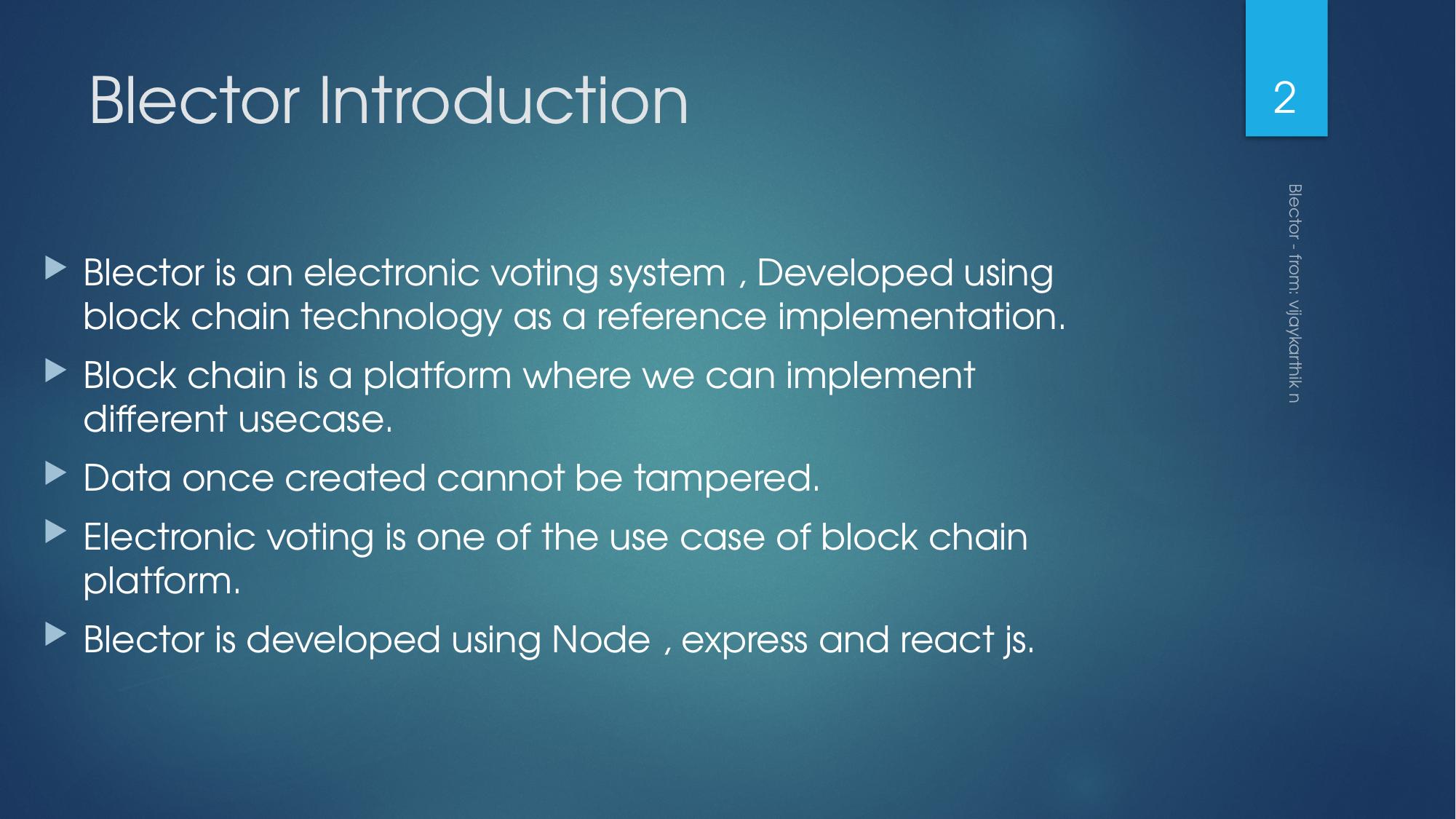

2
# Blector Introduction
Blector is an electronic voting system , Developed using block chain technology as a reference implementation.
Block chain is a platform where we can implement different usecase.
Data once created cannot be tampered.
Electronic voting is one of the use case of block chain platform.
Blector is developed using Node , express and react js.

Blector - from: vijaykarthik n